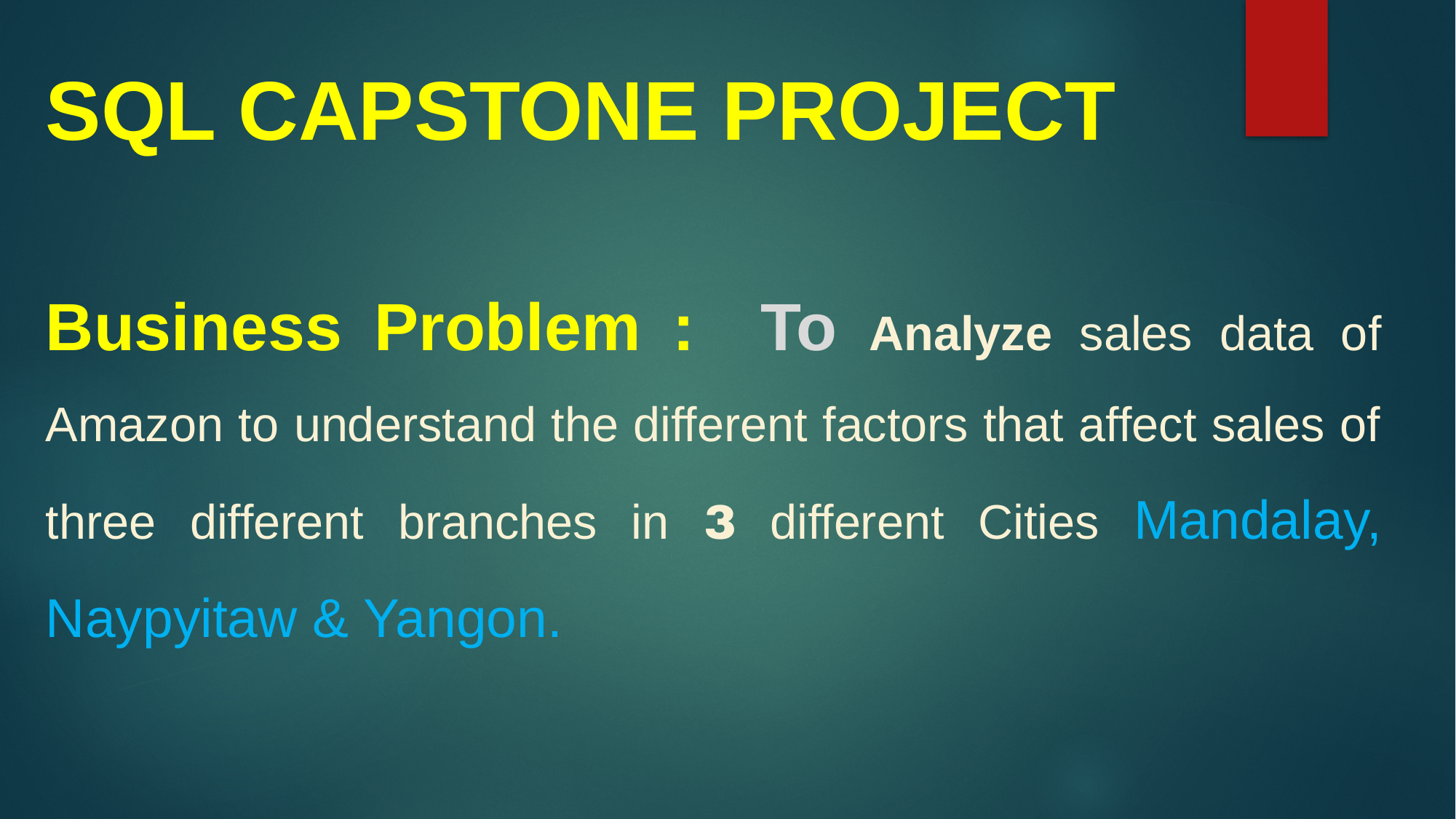

SQL CAPSTONE PROJECT

Business Problem :  To Analyze sales data of Amazon to understand the different factors that affect sales of three different branches in 3 different Cities Mandalay, Naypyitaw & Yangon.